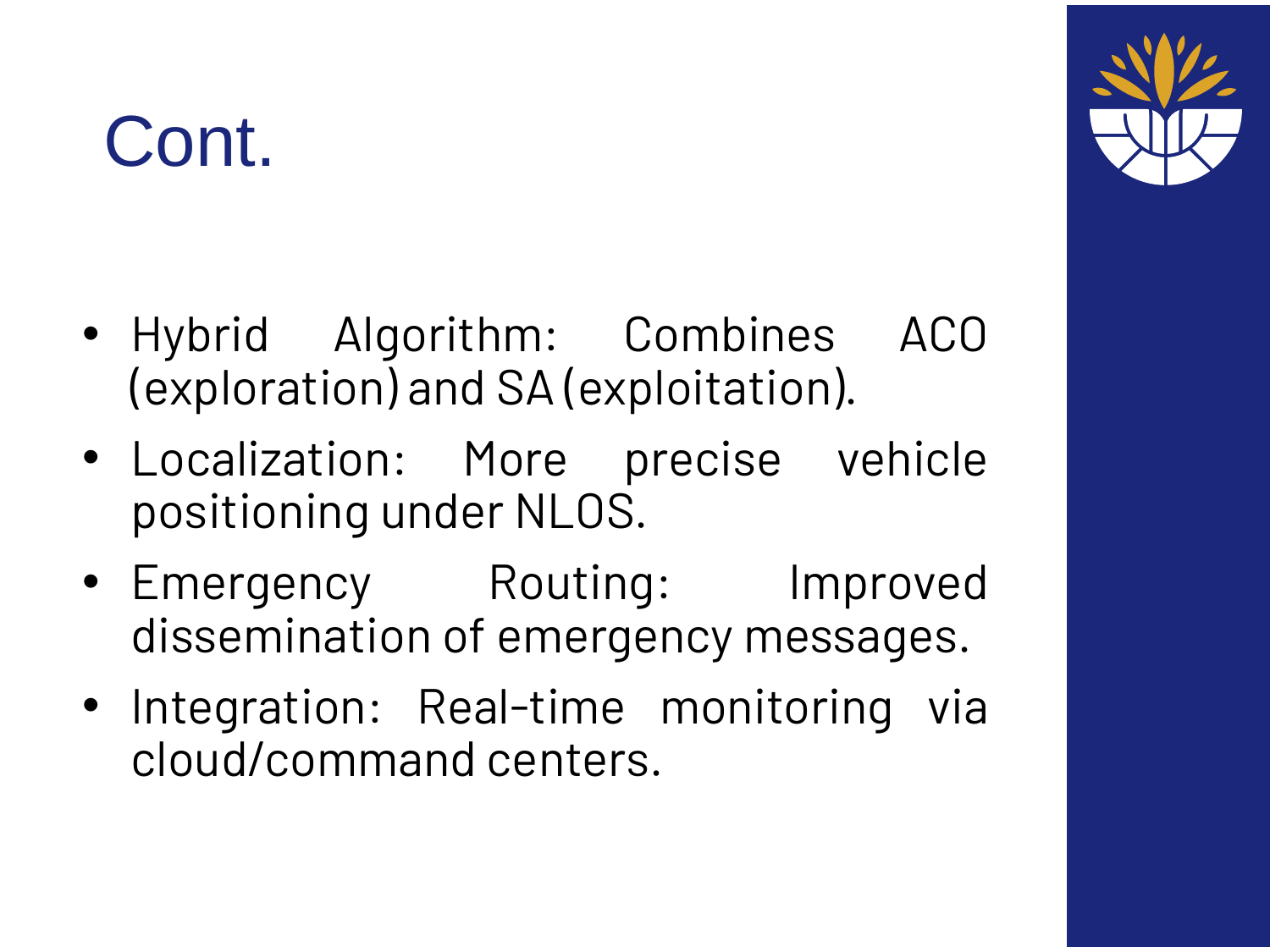

# Cont.
Hybrid Algorithm: Combines ACO (exploration) and SA (exploitation).
Localization: More precise vehicle positioning under NLOS.
Emergency Routing: Improved dissemination of emergency messages.
Integration: Real-time monitoring via cloud/command centers.